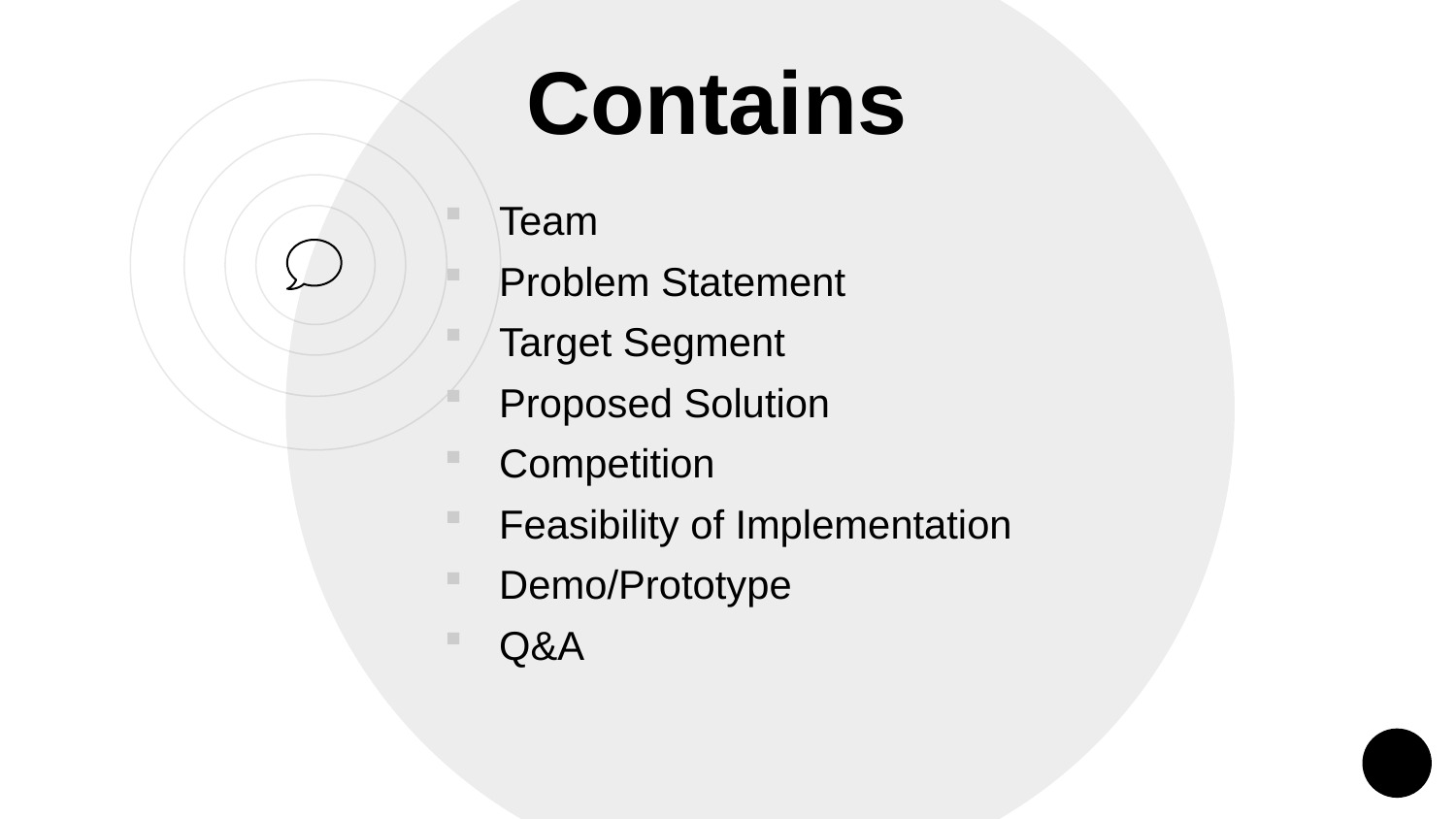

Contains
Team
Problem Statement
Target Segment
Proposed Solution
Competition
Feasibility of Implementation
Demo/Prototype
Q&A

2